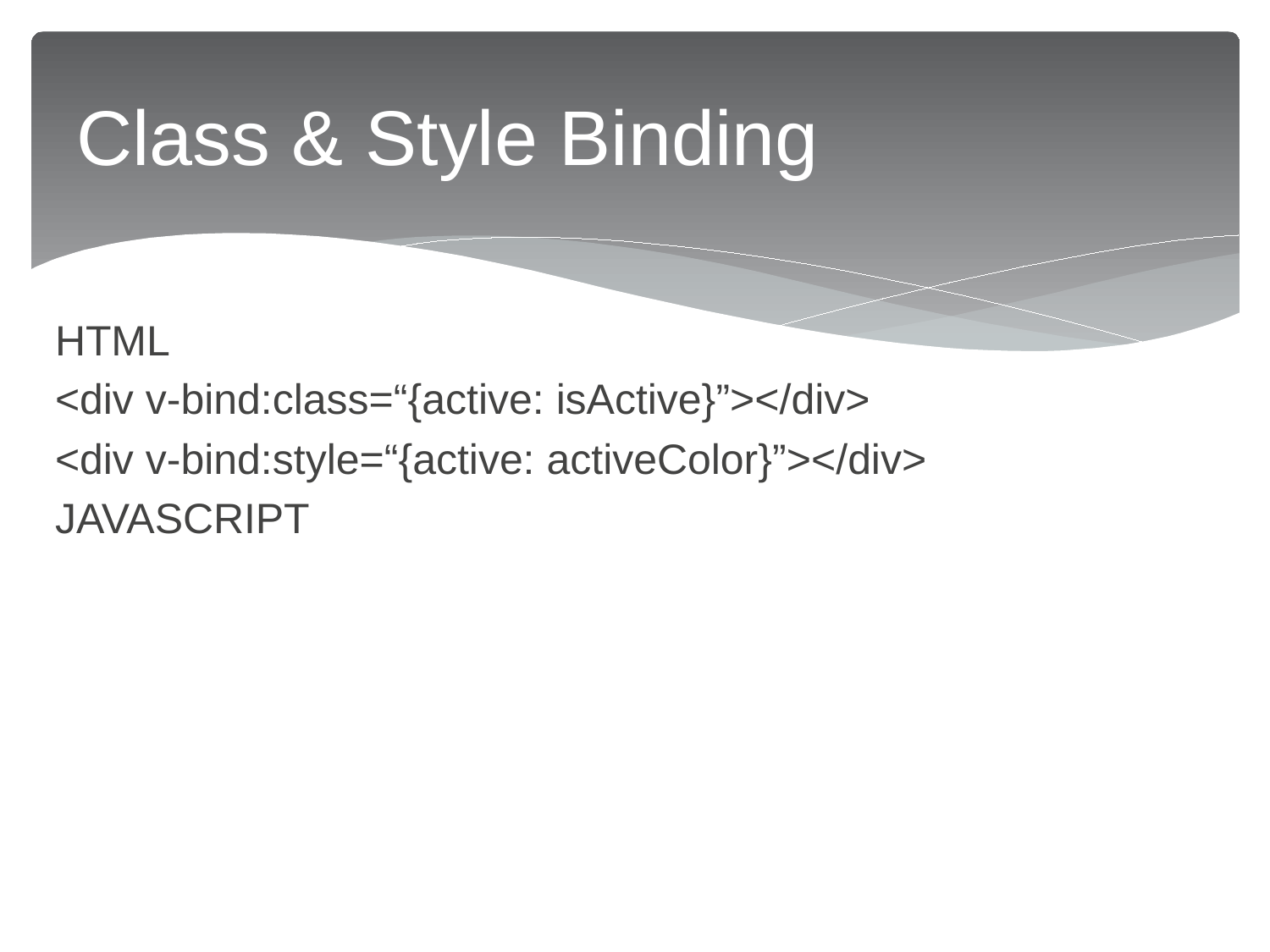

# Class & Style Binding
HTML
<div v-bind:class=“{active: isActive}”></div>
<div v-bind:style=“{active: activeColor}”></div>
JAVASCRIPT